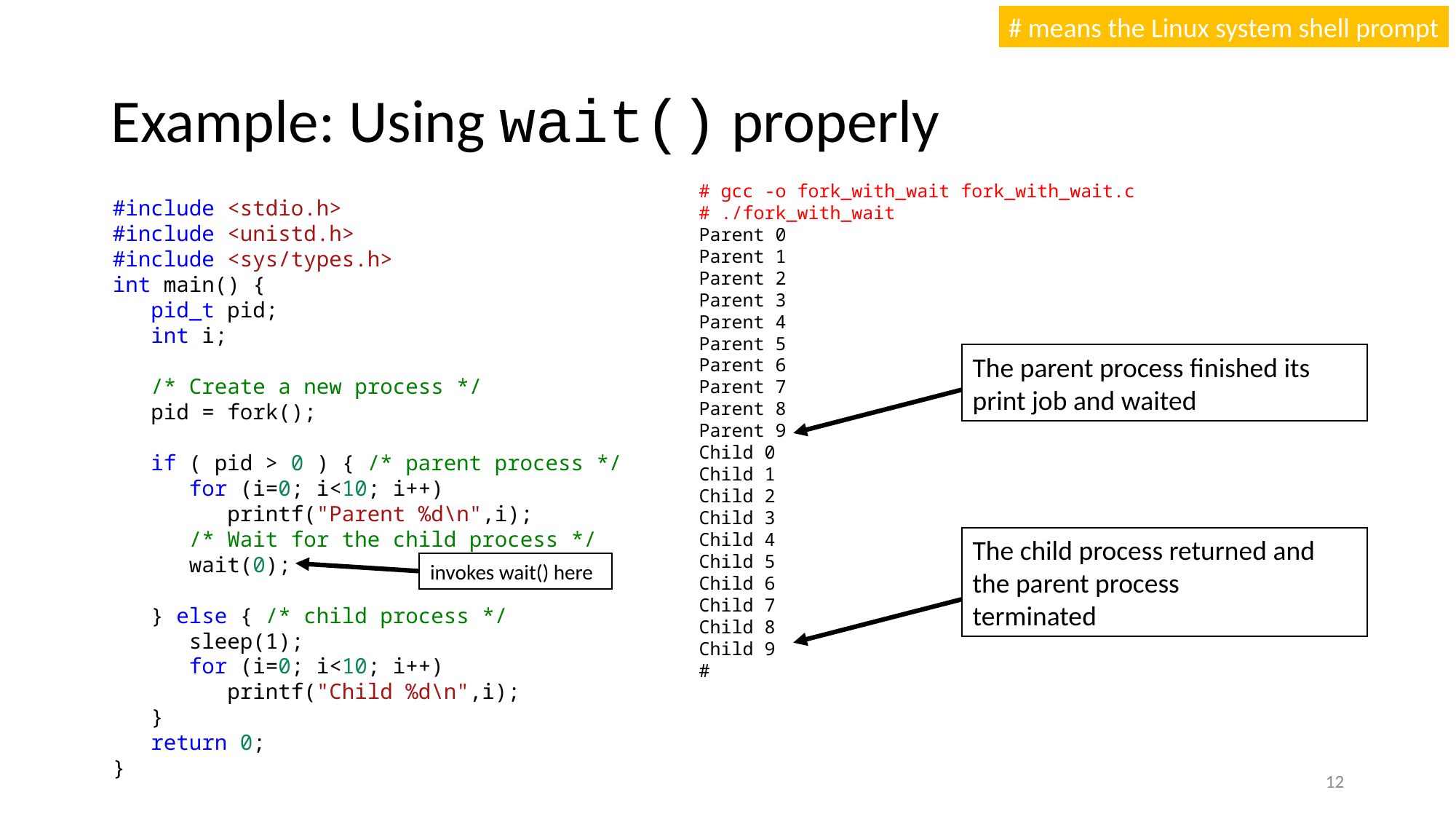

# means the Linux system shell prompt
# Example: Using wait() properly
# gcc -o fork_with_wait fork_with_wait.c
# ./fork_with_wait
Parent 0
Parent 1
Parent 2
Parent 3
Parent 4
Parent 5
Parent 6
Parent 7
Parent 8
Parent 9
Child 0
Child 1
Child 2
Child 3
Child 4
Child 5
Child 6
Child 7
Child 8
Child 9
#
#include <stdio.h>
#include <unistd.h>
#include <sys/types.h>
int main() {
   pid_t pid;
   int i;

   /* Create a new process */
   pid = fork();

   if ( pid > 0 ) { /* parent process */
      for (i=0; i<10; i++)
         printf("Parent %d\n",i);
      /* Wait for the child process */
      wait(0);

   } else { /* child process */
      sleep(1);
      for (i=0; i<10; i++)
         printf("Child %d\n",i);
   }
   return 0;
}
The parent process finished its print job and waited
The child process returned and the parent process
terminated
invokes wait() here
12